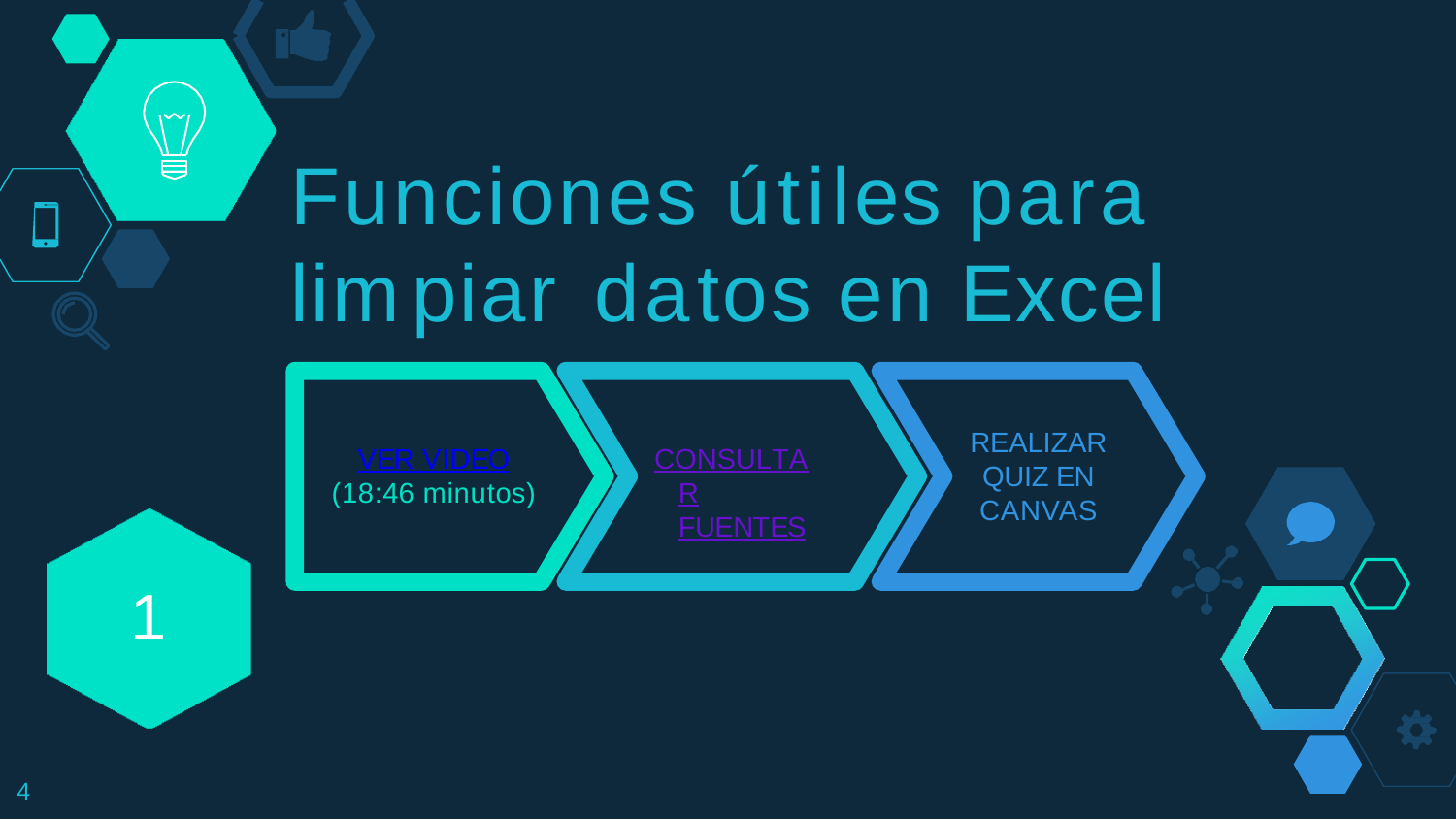

# Funciones útiles para
limpiar datos en Excel

REALIZAR QUIZ EN CANVAS
VER VIDEO
(18:46 minutos)
CONSULTAR FUENTES

1
4